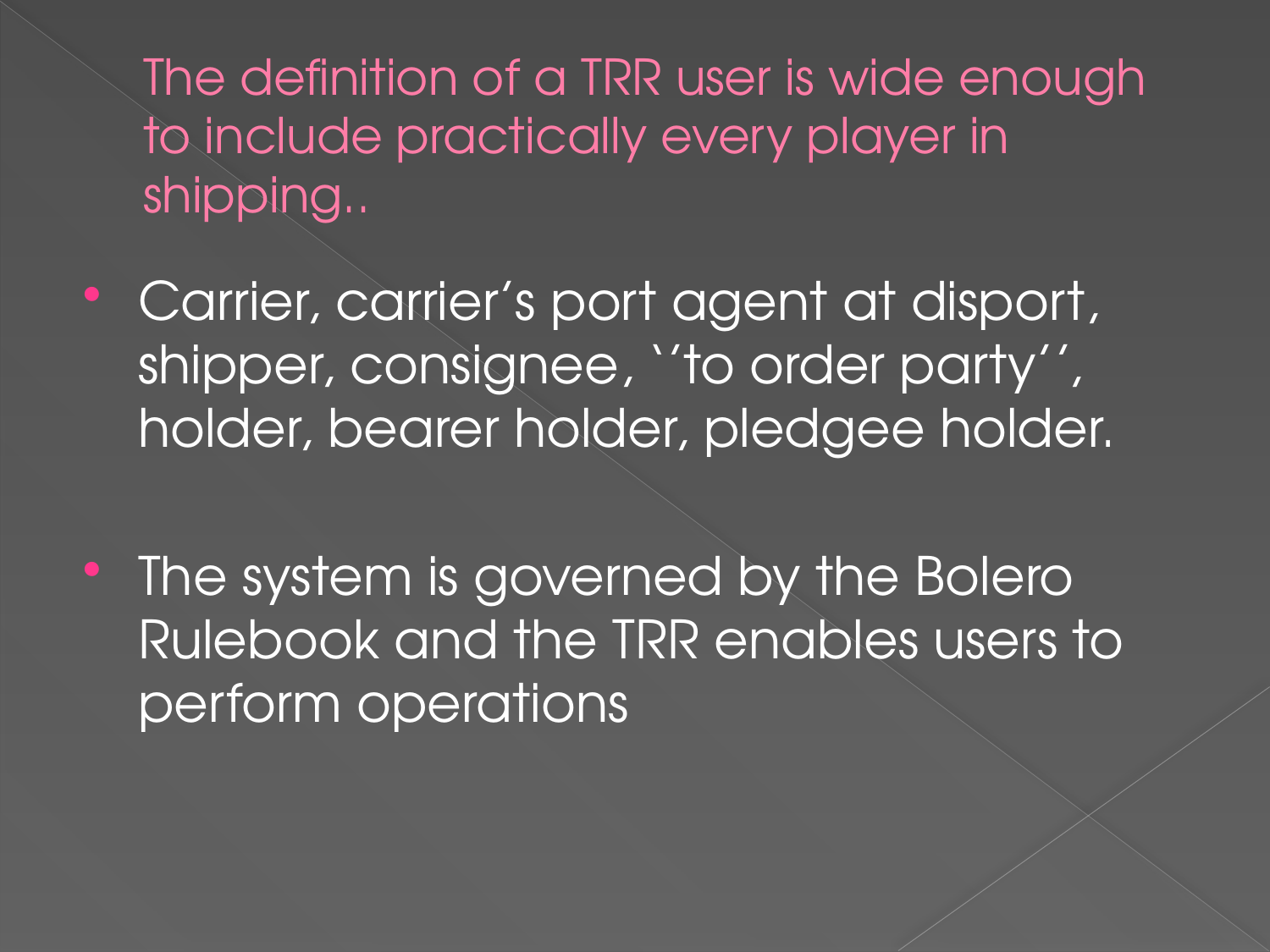

# The definition of a TRR user is wide enough to include practically every player in shipping..
Carrier, carrier’s port agent at disport, shipper, consignee, ‘’to order party’’, holder, bearer holder, pledgee holder.

The system is governed by the Bolero Rulebook and the TRR enables users to perform operations